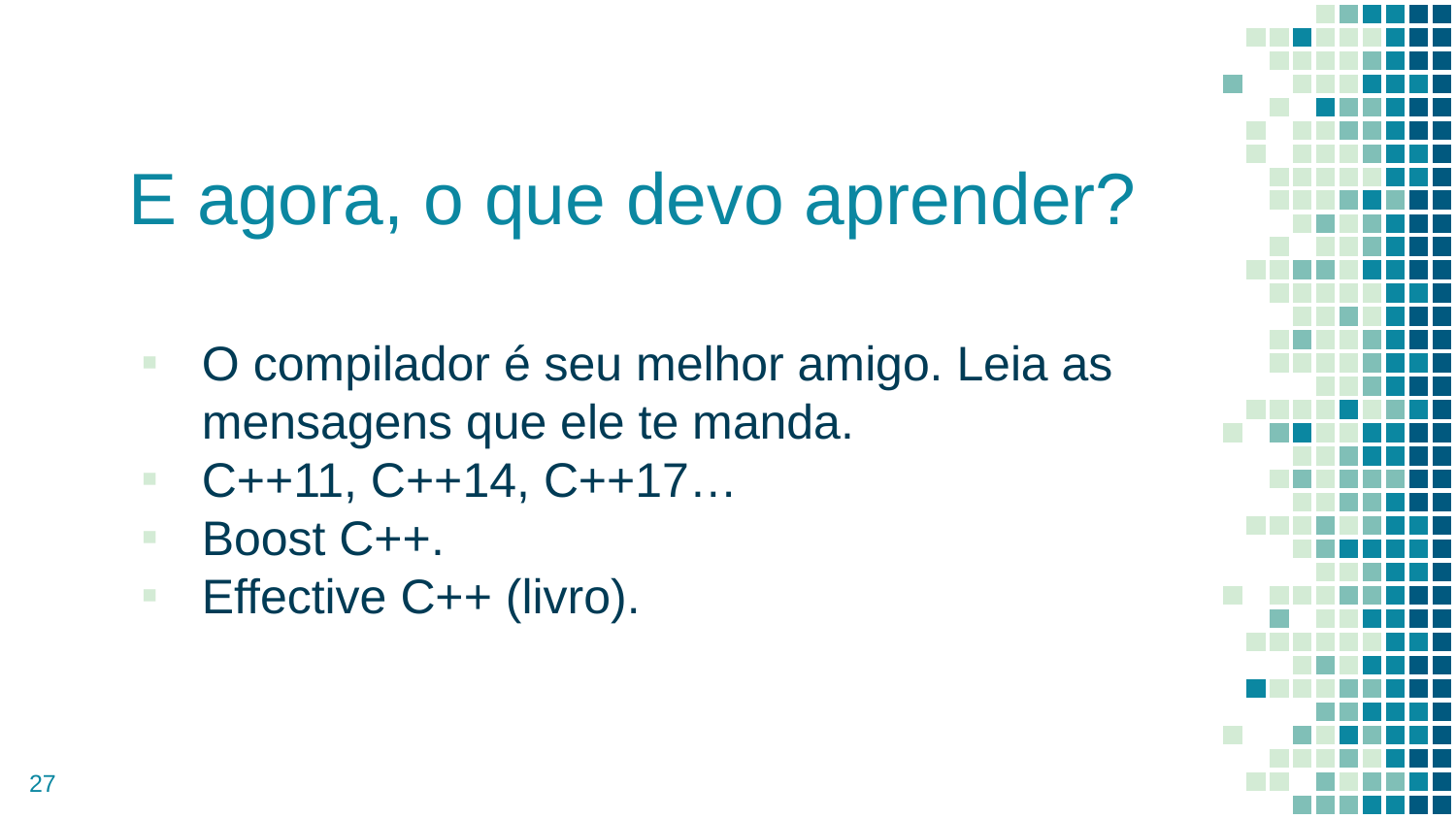

# E agora, o que devo aprender?
O compilador é seu melhor amigo. Leia as mensagens que ele te manda.
C++11, C++14, C++17…
Boost C++.
Effective C++ (livro).

27